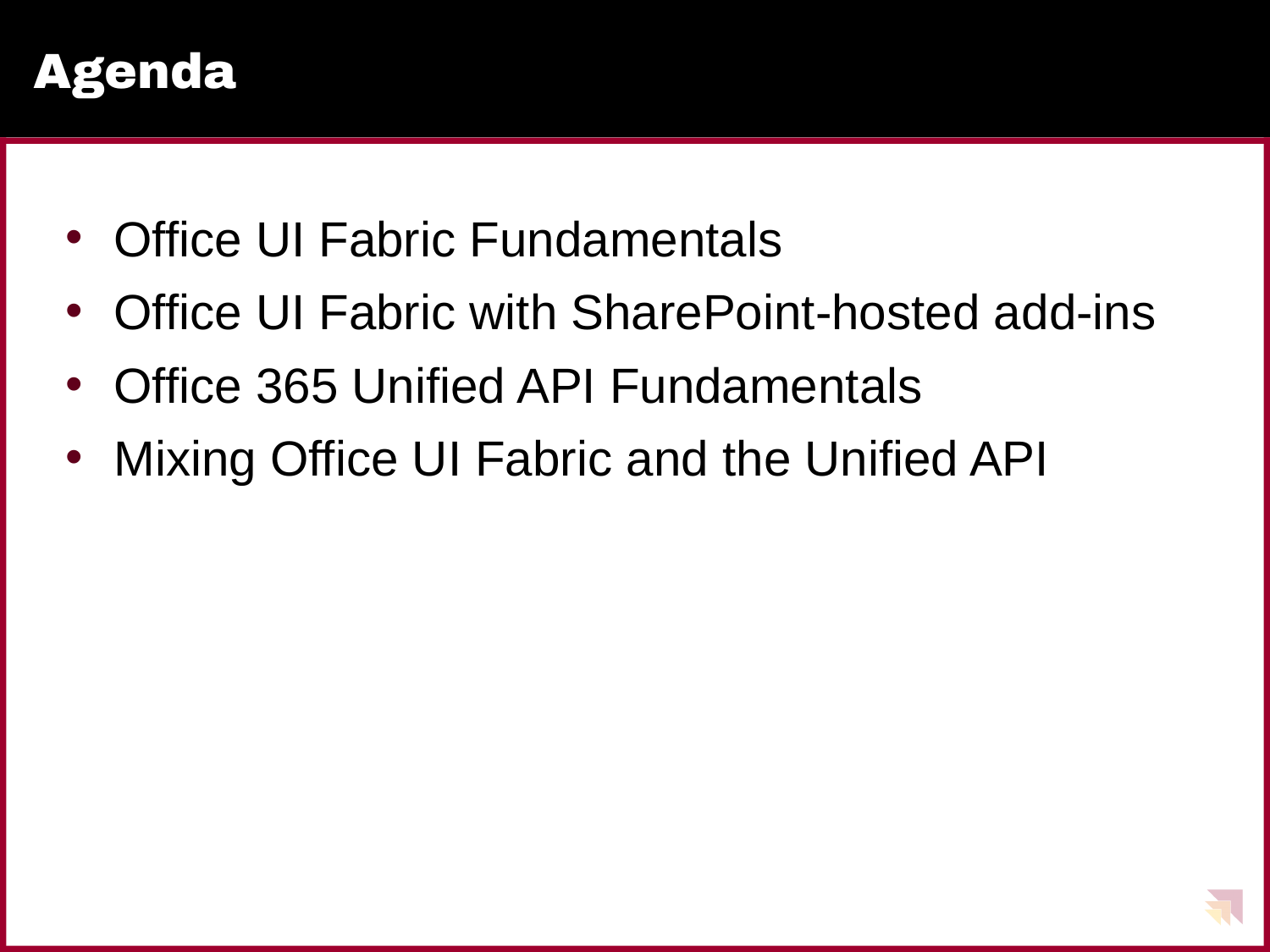

# Agenda
Office UI Fabric Fundamentals
Office UI Fabric with SharePoint-hosted add-ins
Office 365 Unified API Fundamentals
Mixing Office UI Fabric and the Unified API